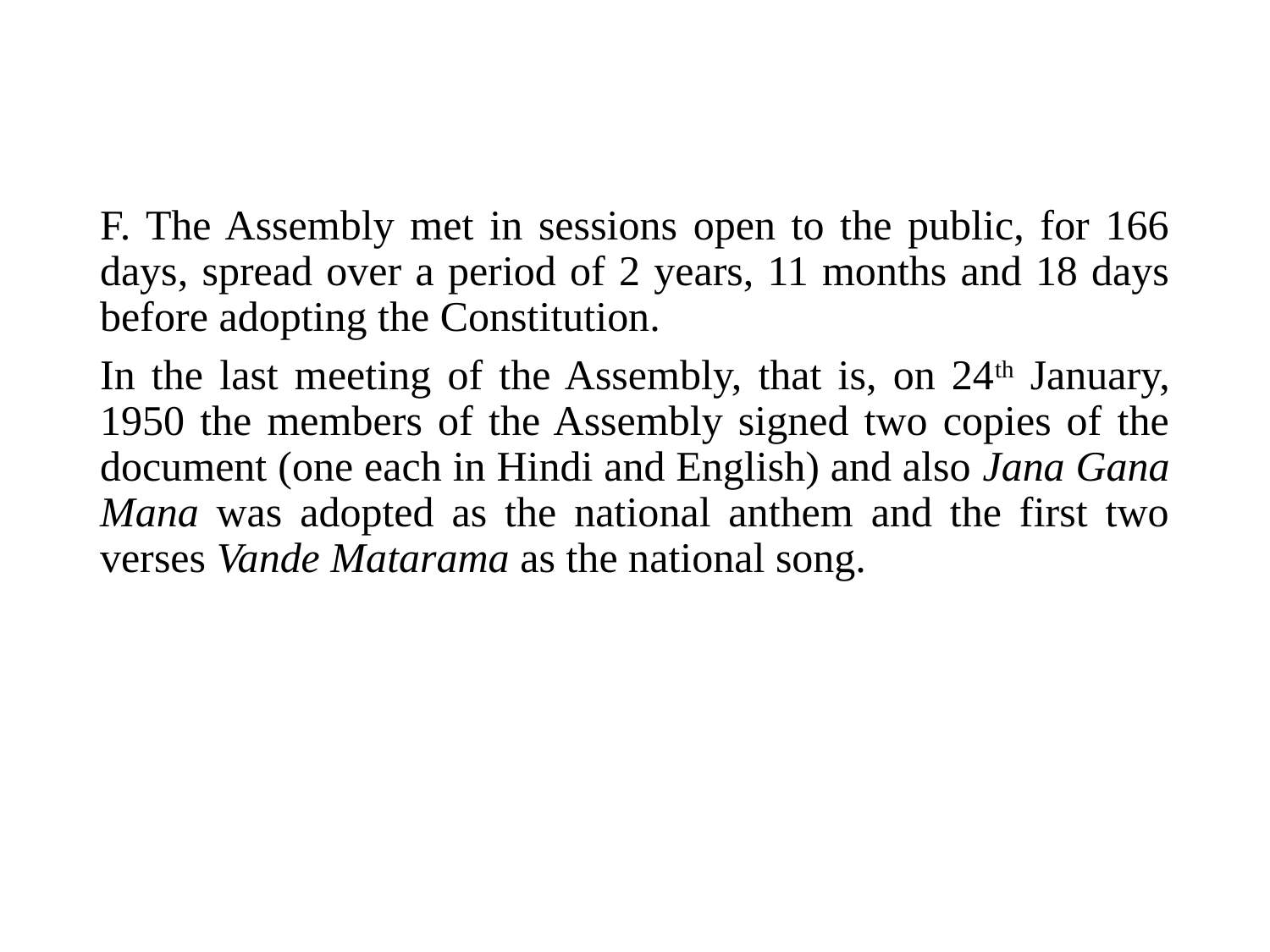

F. The Assembly met in sessions open to the public, for 166 days, spread over a period of 2 years, 11 months and 18 days before adopting the Constitution.
In the last meeting of the Assembly, that is, on 24th January, 1950 the members of the Assembly signed two copies of the document (one each in Hindi and English) and also Jana Gana Mana was adopted as the national anthem and the first two verses Vande Matarama as the national song.